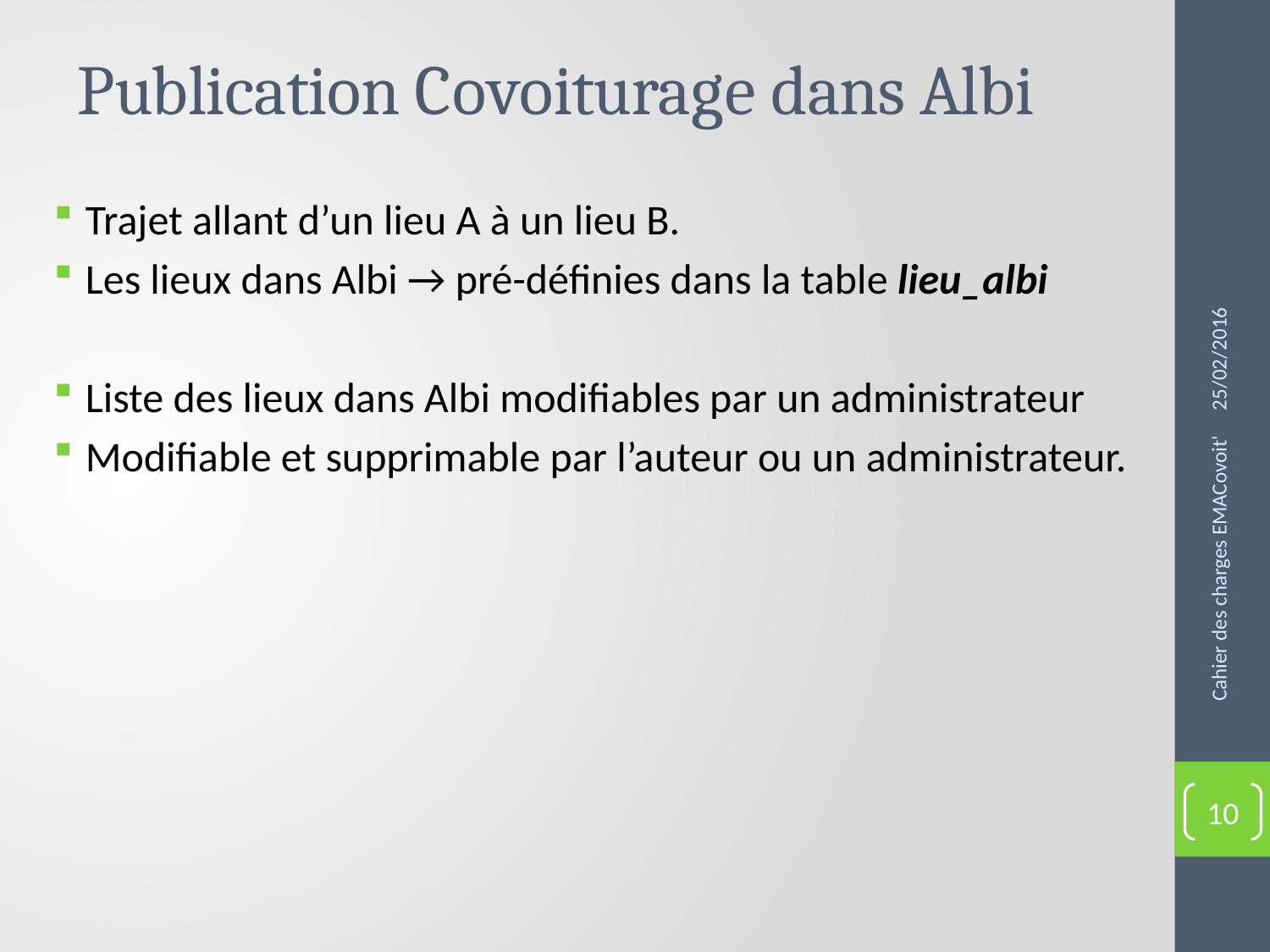

# Publication Covoiturage dans Albi
Trajet allant d’un lieu A à un lieu B.
Les lieux dans Albi → pré-définies dans la table lieu_albi

Liste des lieux dans Albi modifiables par un administrateur
Modifiable et supprimable par l’auteur ou un administrateur.

25/02/2016
Cahier des charges EMACovoit'
10